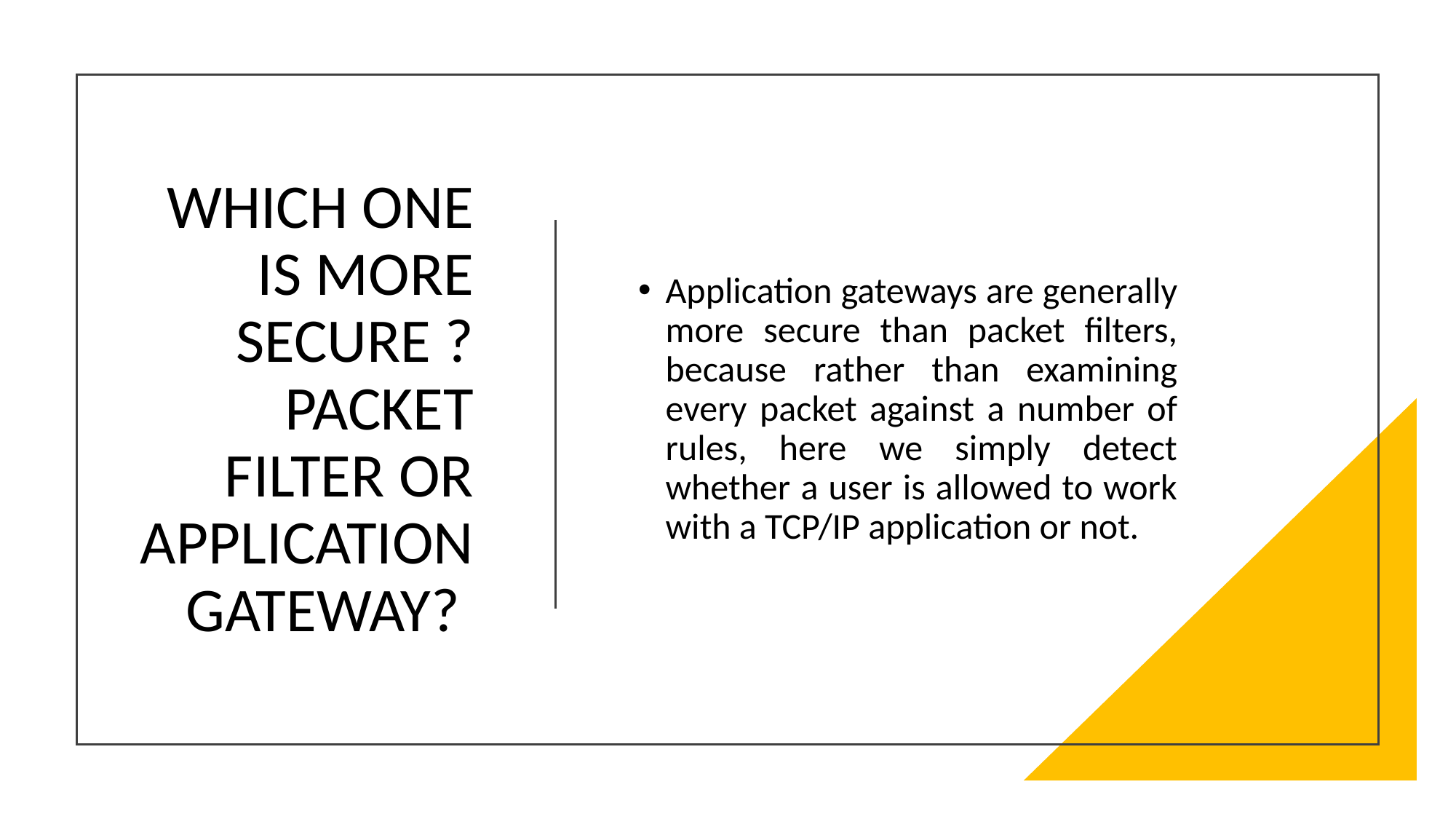

# WHICH ONE IS MORE SECURE ? PACKET FILTER OR APPLICATION GATEWAY?
Application gateways are generally more secure than packet filters, because rather than examining every packet against a number of rules, here we simply detect whether a user is allowed to work with a TCP/IP application or not.